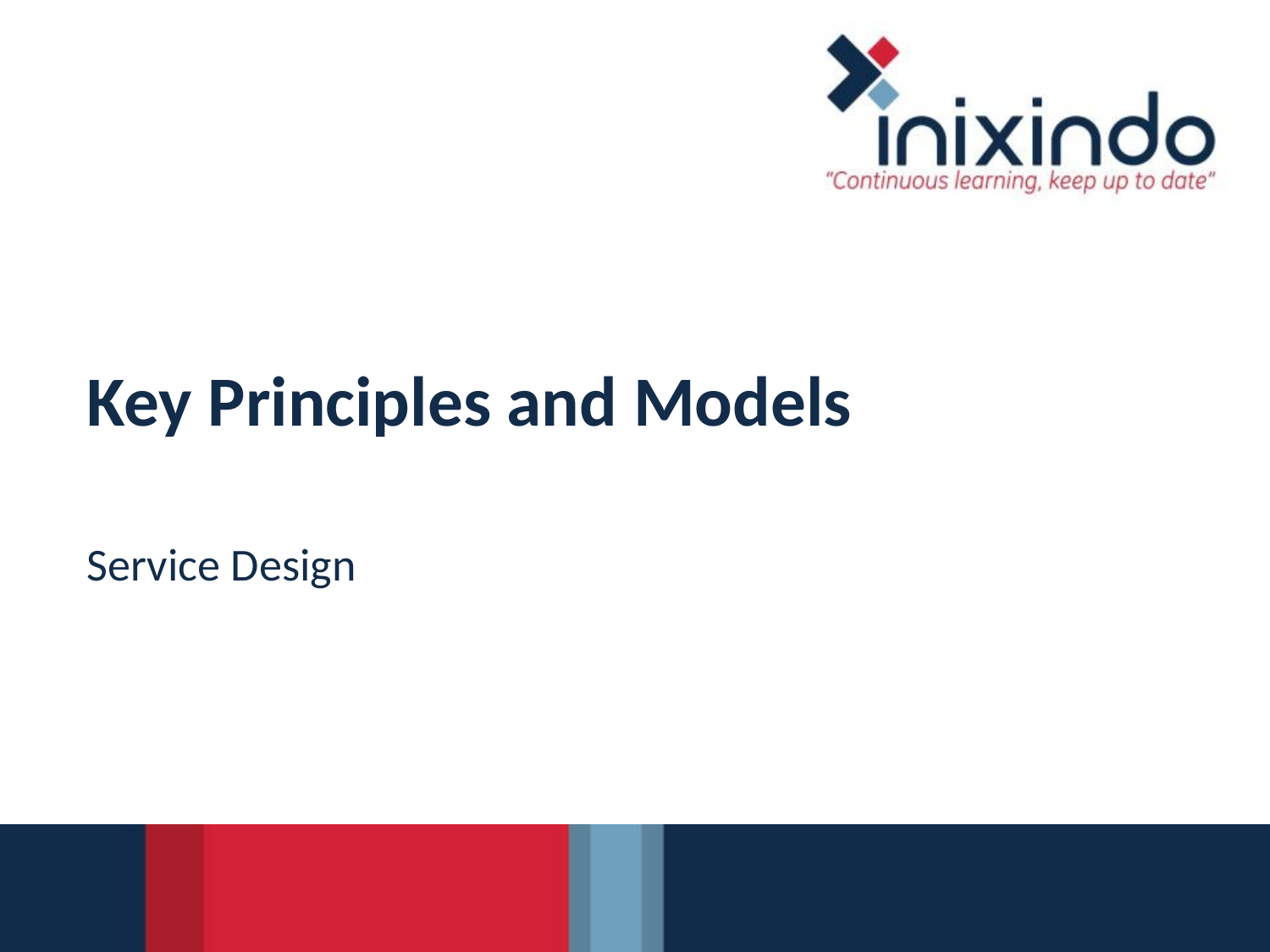

# Key Principles and Models
Service Design